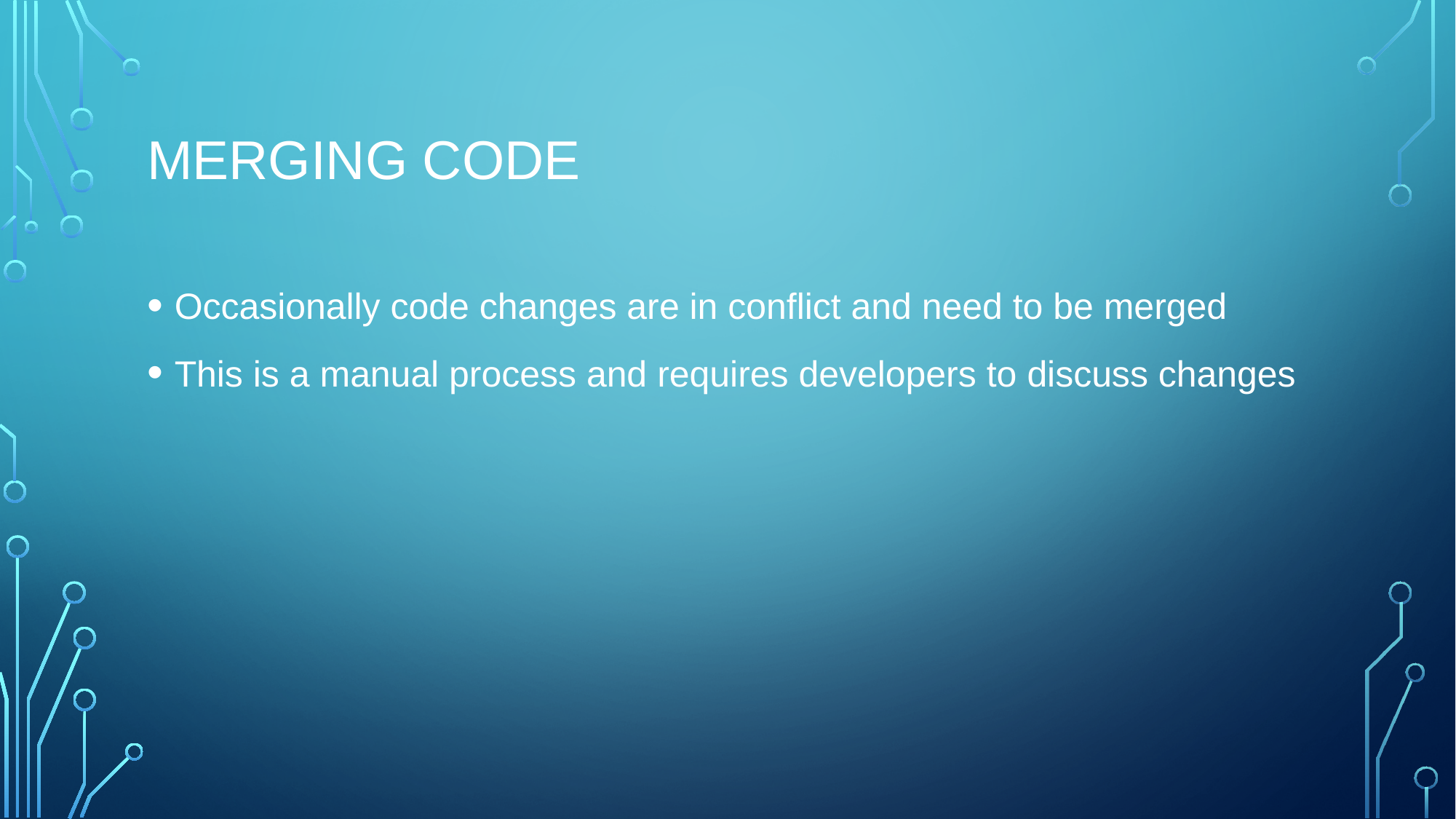

# Merging code
Occasionally code changes are in conflict and need to be merged
This is a manual process and requires developers to discuss changes